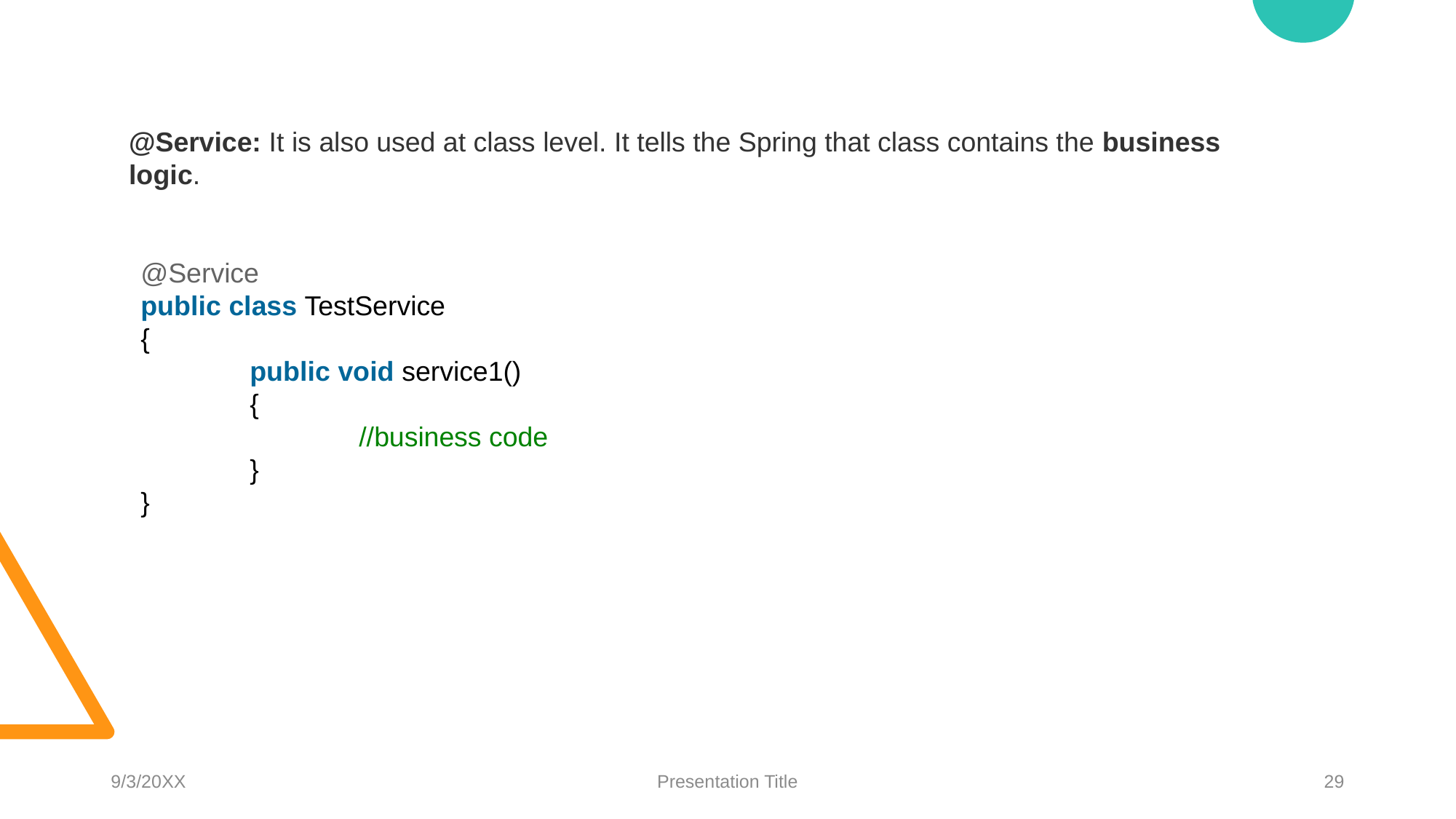

@Service: It is also used at class level. It tells the Spring that class contains the business logic.
@Service
public class TestService
{
	public void service1()
	{
		//business code
	}
}
9/3/20XX
Presentation Title
29